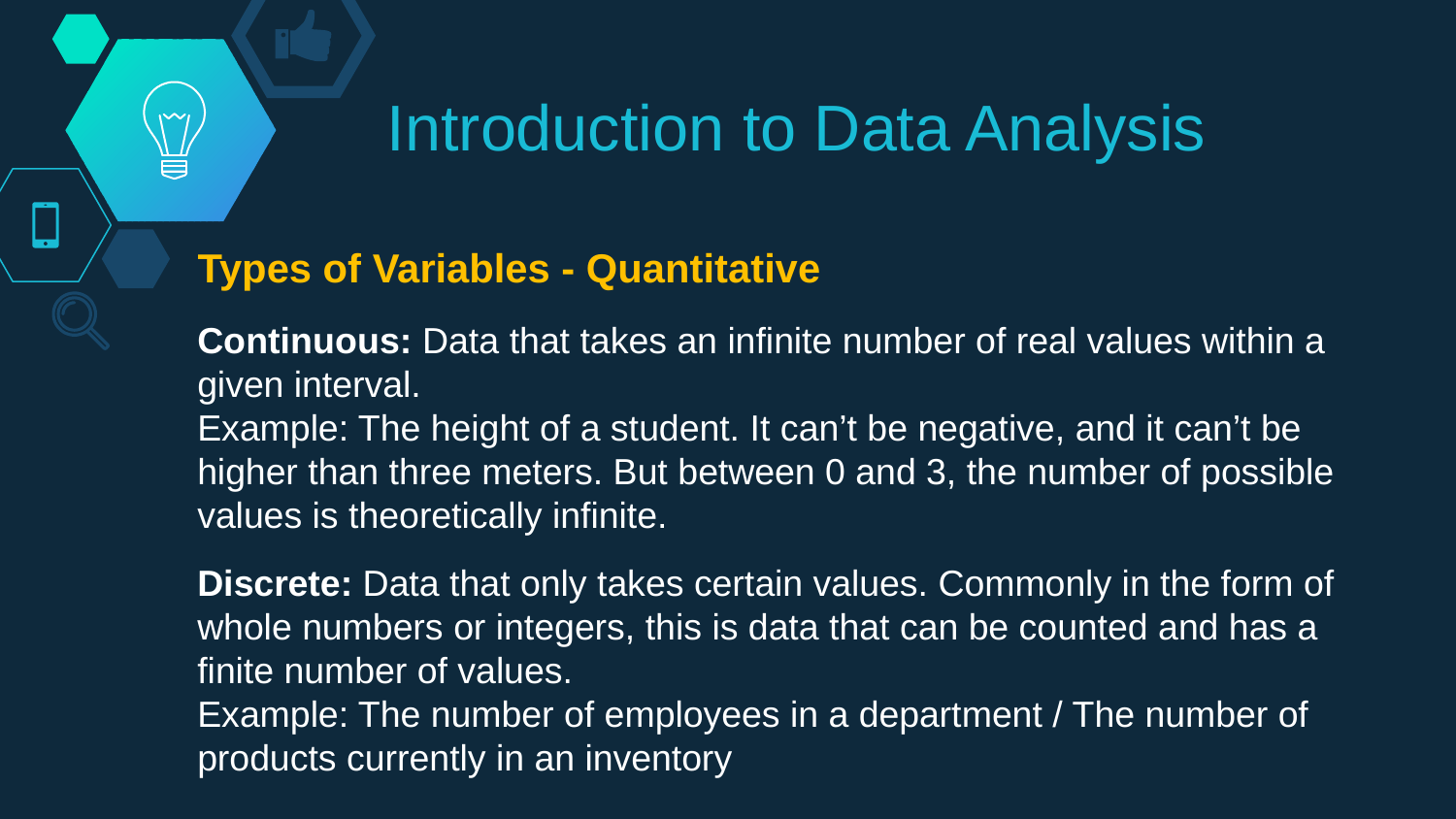

# Introduction to Data Analysis
Types of Variables - Quantitative
Continuous: Data that takes an infinite number of real values within a given interval.
Example: The height of a student. It can’t be negative, and it can’t be higher than three meters. But between 0 and 3, the number of possible values is theoretically infinite.

Discrete: Data that only takes certain values. Commonly in the form of whole numbers or integers, this is data that can be counted and has a finite number of values.
Example: The number of employees in a department / The number of products currently in an inventory